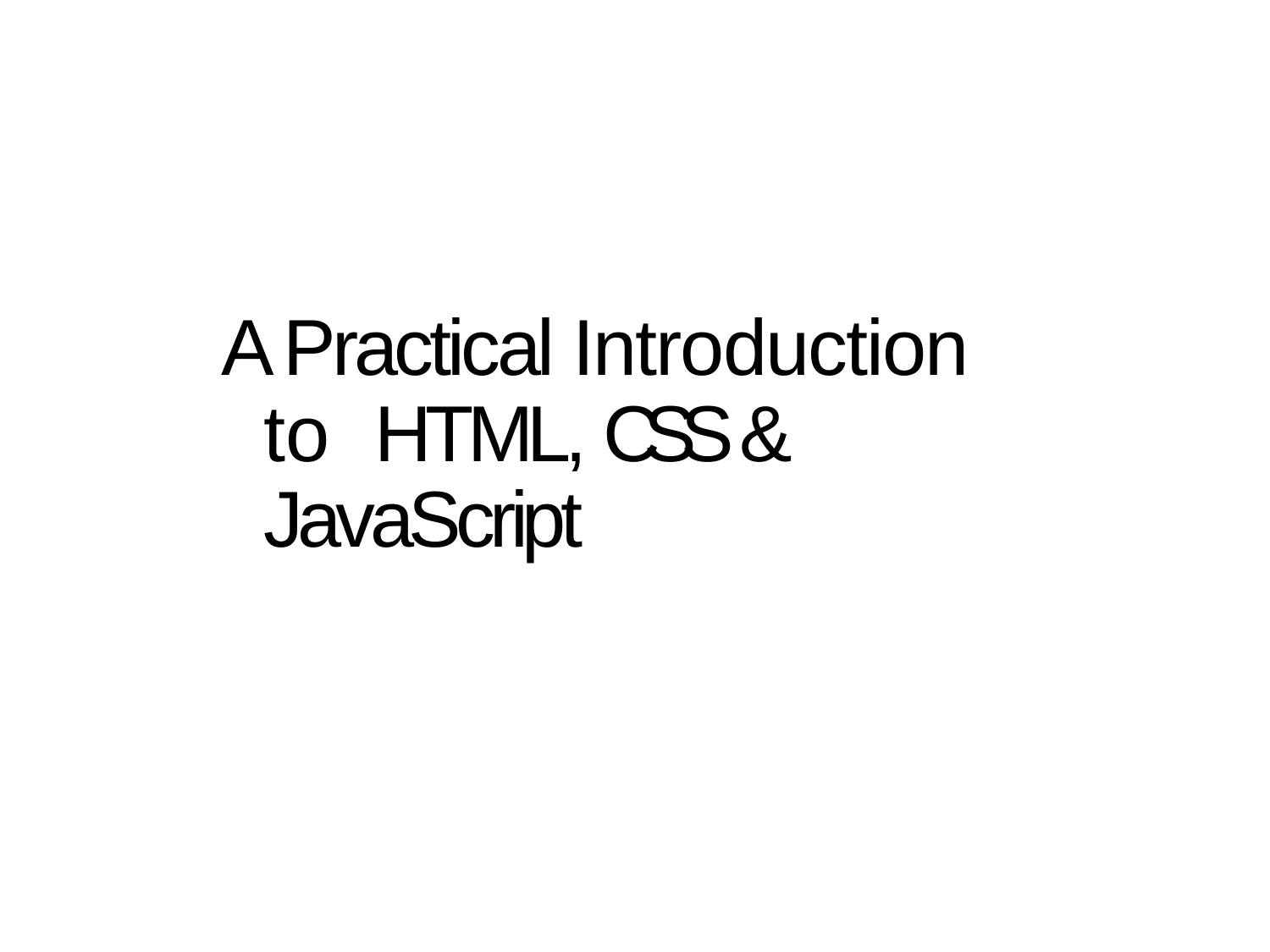

# A Practical Introduction to  HTML, CSS & JavaScript